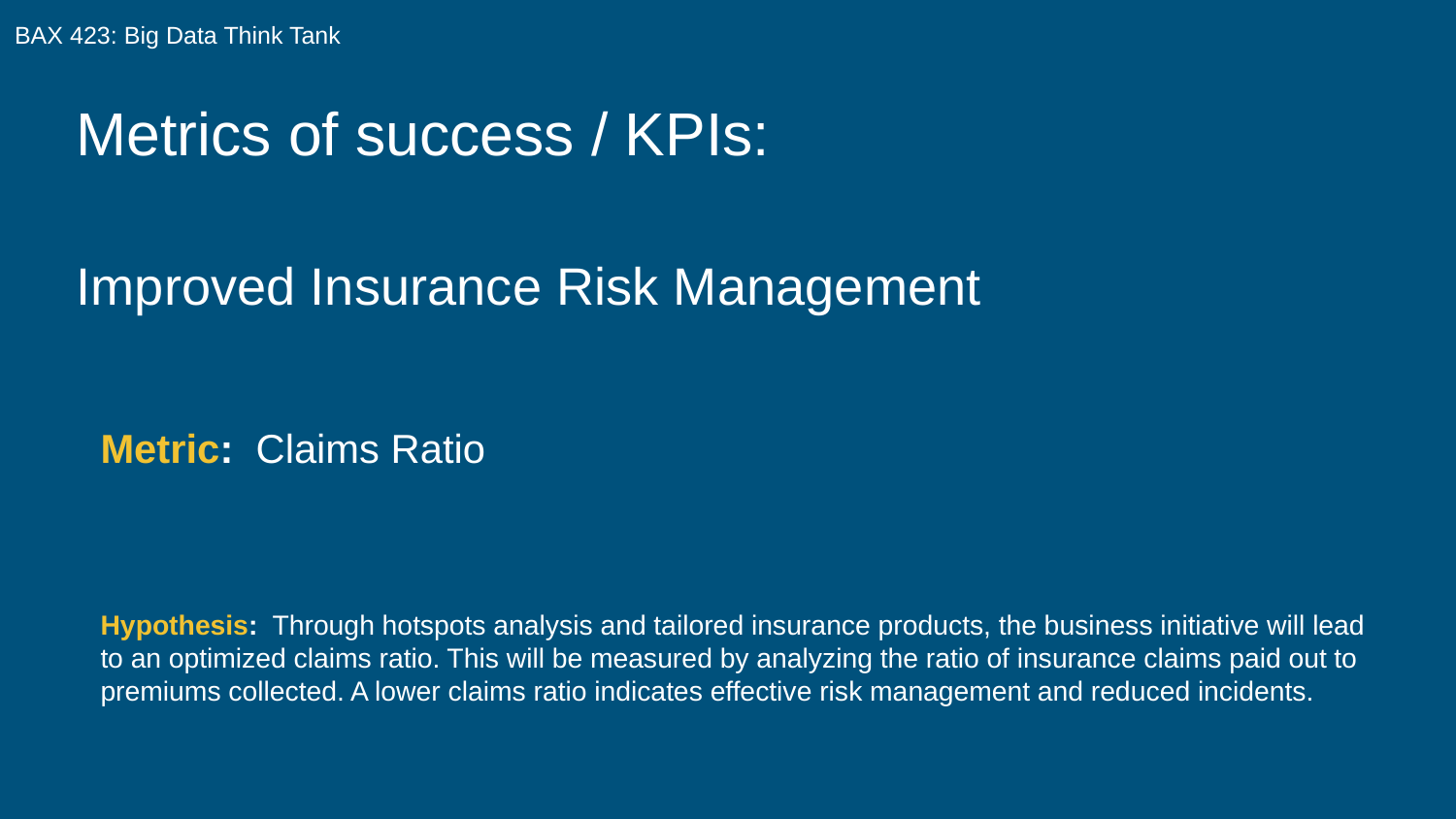

BAX 423: Big Data Think Tank
# Metrics of success / KPIs:
Improved Insurance Risk Management
Metric:  Claims Ratio

Hypothesis:  Through hotspots analysis and tailored insurance products, the business initiative will lead to an optimized claims ratio. This will be measured by analyzing the ratio of insurance claims paid out to premiums collected. A lower claims ratio indicates effective risk management and reduced incidents.